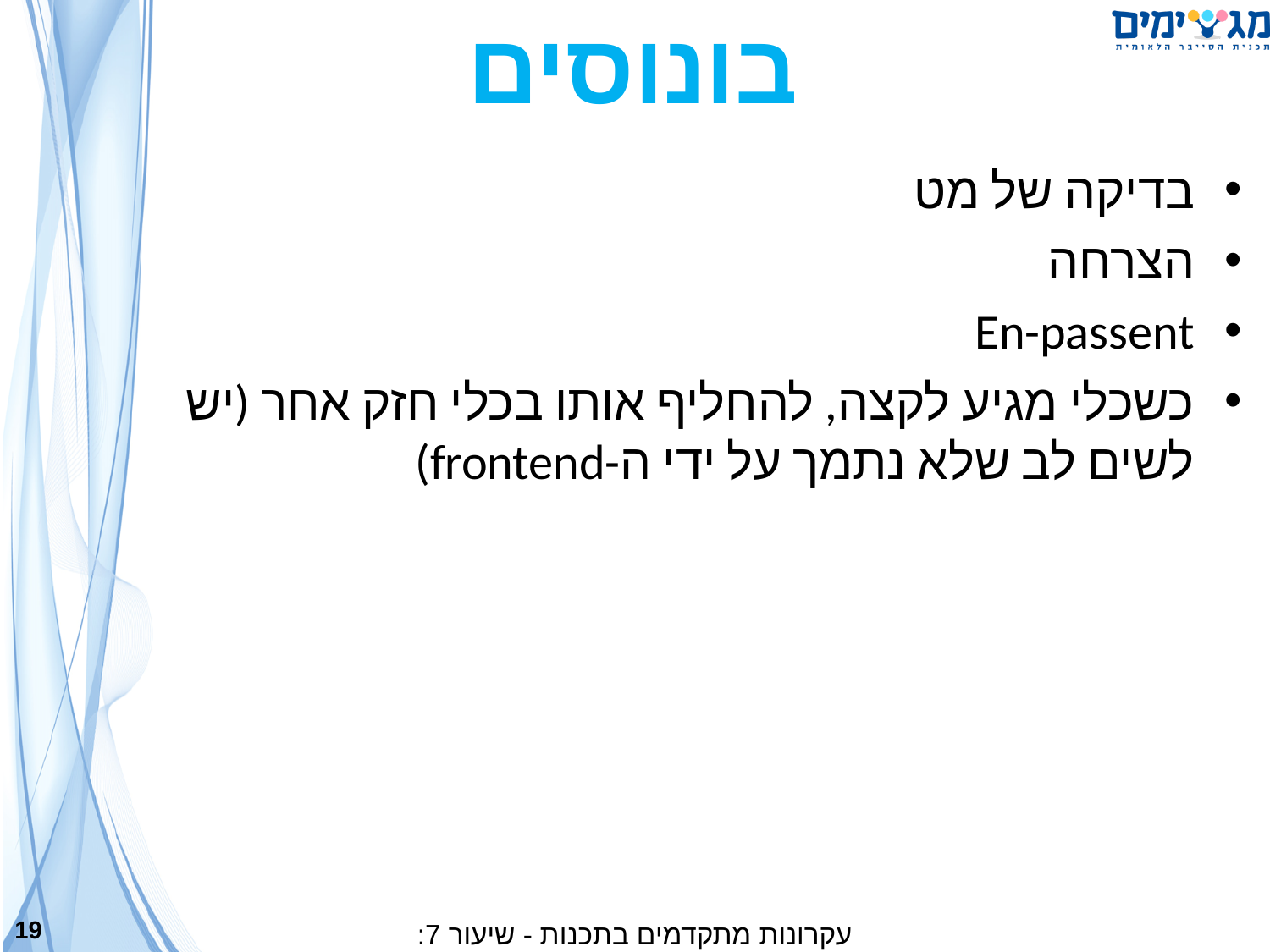

בונוסים
בדיקה של מט
הצרחה
En-passent
כשכלי מגיע לקצה, להחליף אותו בכלי חזק אחר (יש לשים לב שלא נתמך על ידי ה-frontend)